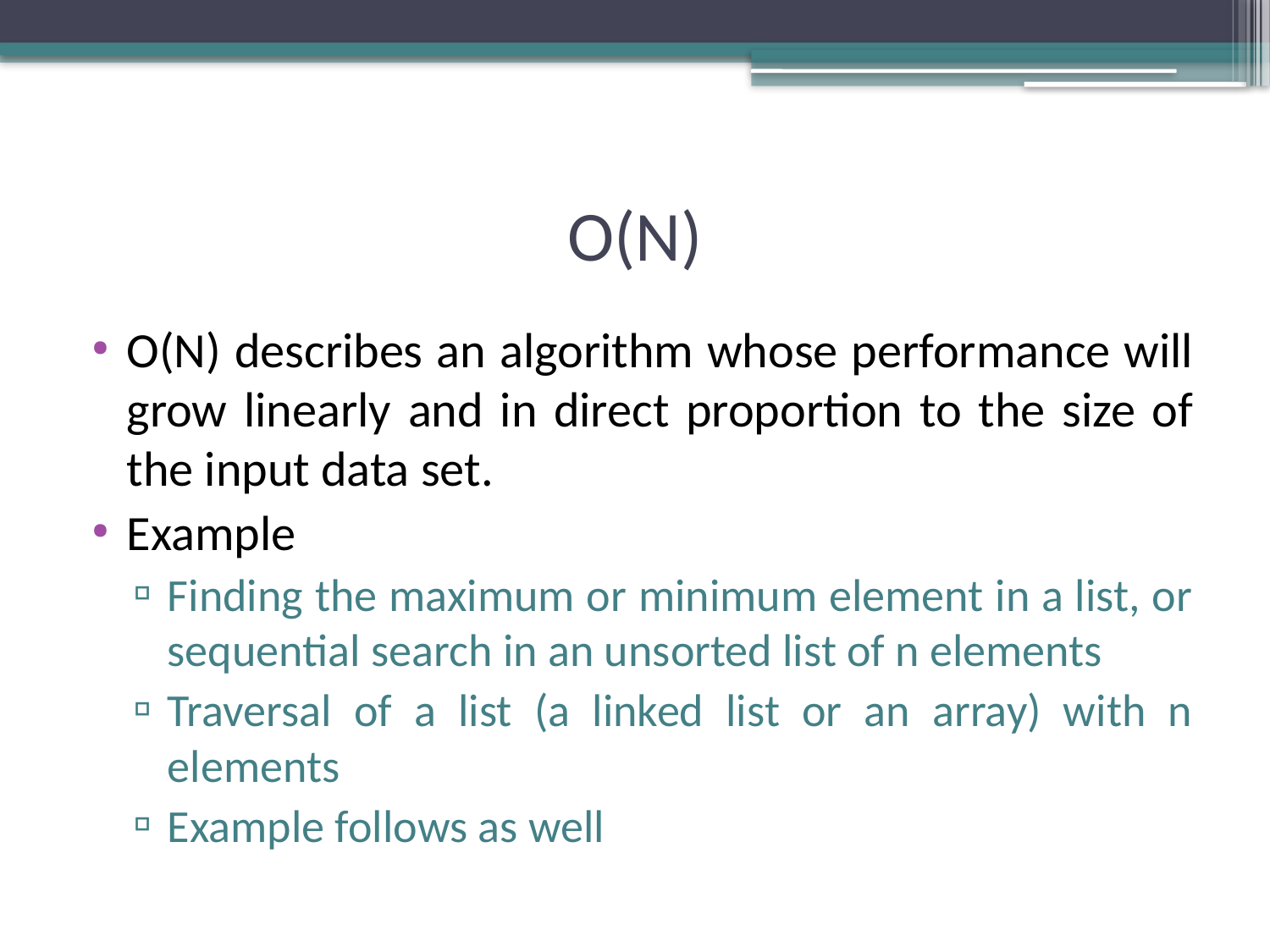

# O(N)
O(N) describes an algorithm whose performance will grow linearly and in direct proportion to the size of the input data set.
Example
Finding the maximum or minimum element in a list, or sequential search in an unsorted list of n elements
Traversal of a list (a linked list or an array) with n elements
Example follows as well